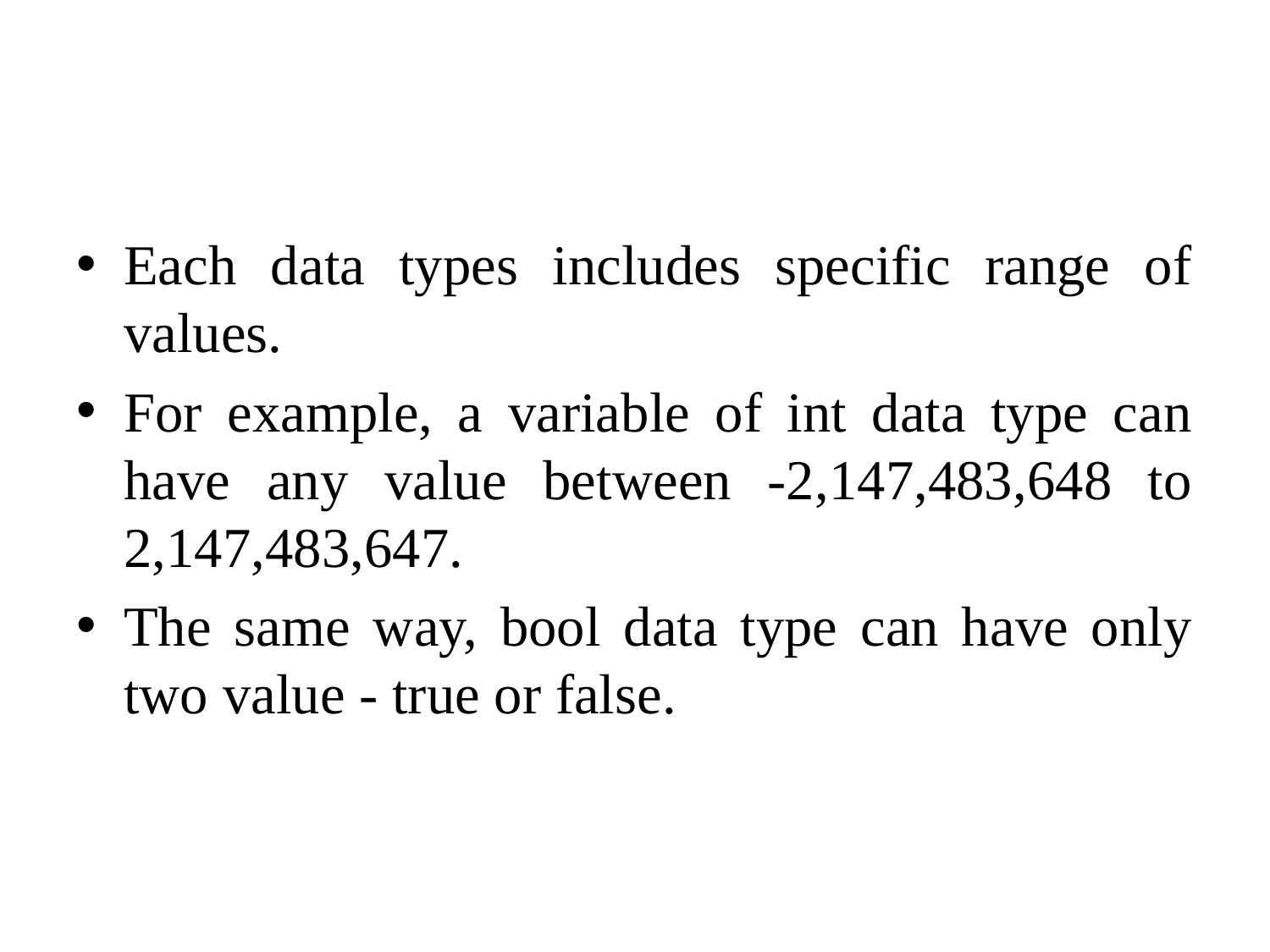

#
Each data types includes specific range of values.
For example, a variable of int data type can have any value between -2,147,483,648 to 2,147,483,647.
The same way, bool data type can have only two value - true or false.